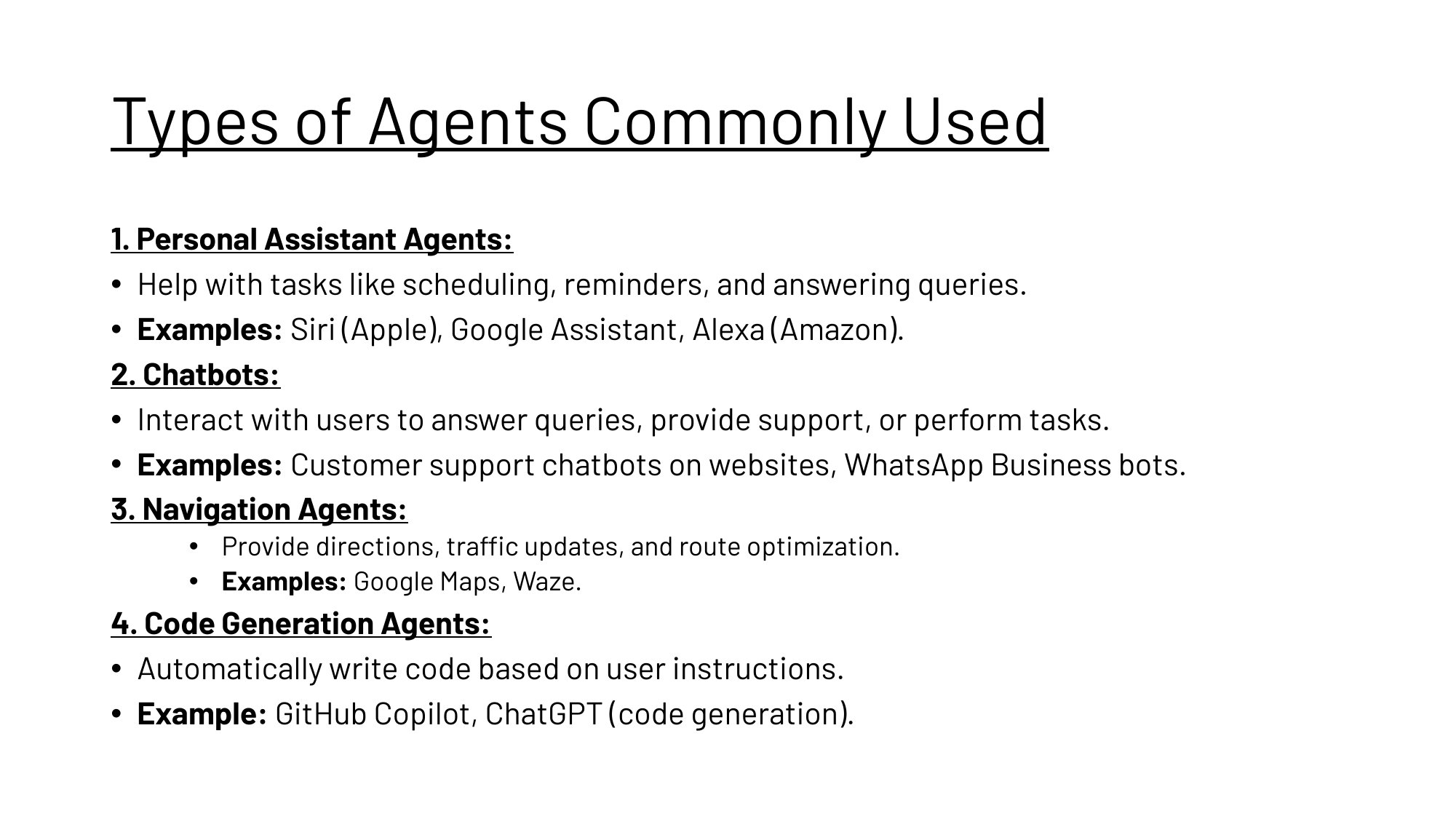

# Types of Agents Commonly Used
1. Personal Assistant Agents:
Help with tasks like scheduling, reminders, and answering queries.
Examples: Siri (Apple), Google Assistant, Alexa (Amazon).
2. Chatbots:
Interact with users to answer queries, provide support, or perform tasks.
Examples: Customer support chatbots on websites, WhatsApp Business bots.
3. Navigation Agents:
Provide directions, traffic updates, and route optimization.
Examples: Google Maps, Waze.
4. Code Generation Agents:
Automatically write code based on user instructions.
Example: GitHub Copilot, ChatGPT (code generation).